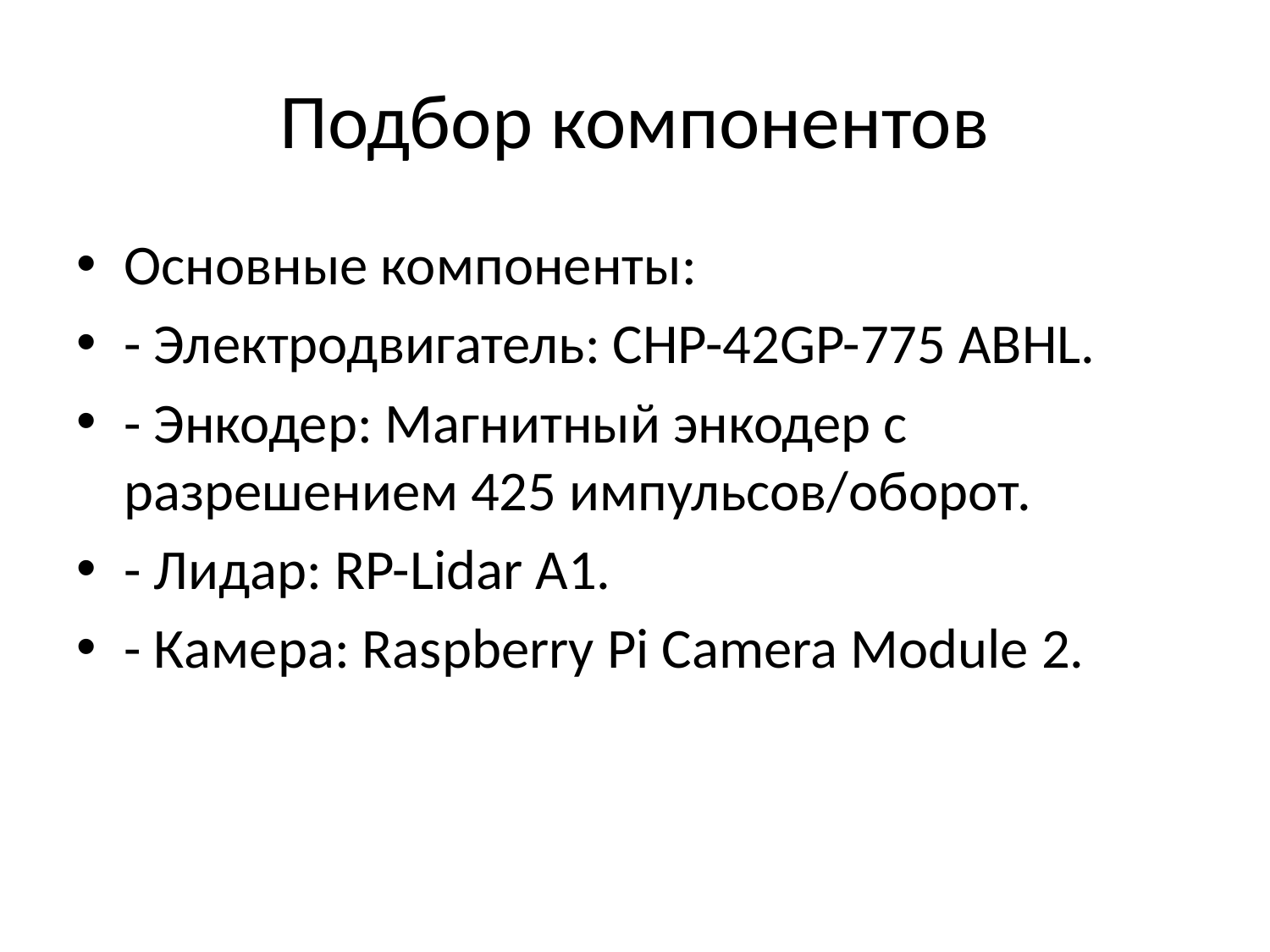

# Подбор компонентов
Основные компоненты:
- Электродвигатель: CHP-42GP-775 ABHL.
- Энкодер: Магнитный энкодер с разрешением 425 импульсов/оборот.
- Лидар: RP-Lidar A1.
- Камера: Raspberry Pi Camera Module 2.